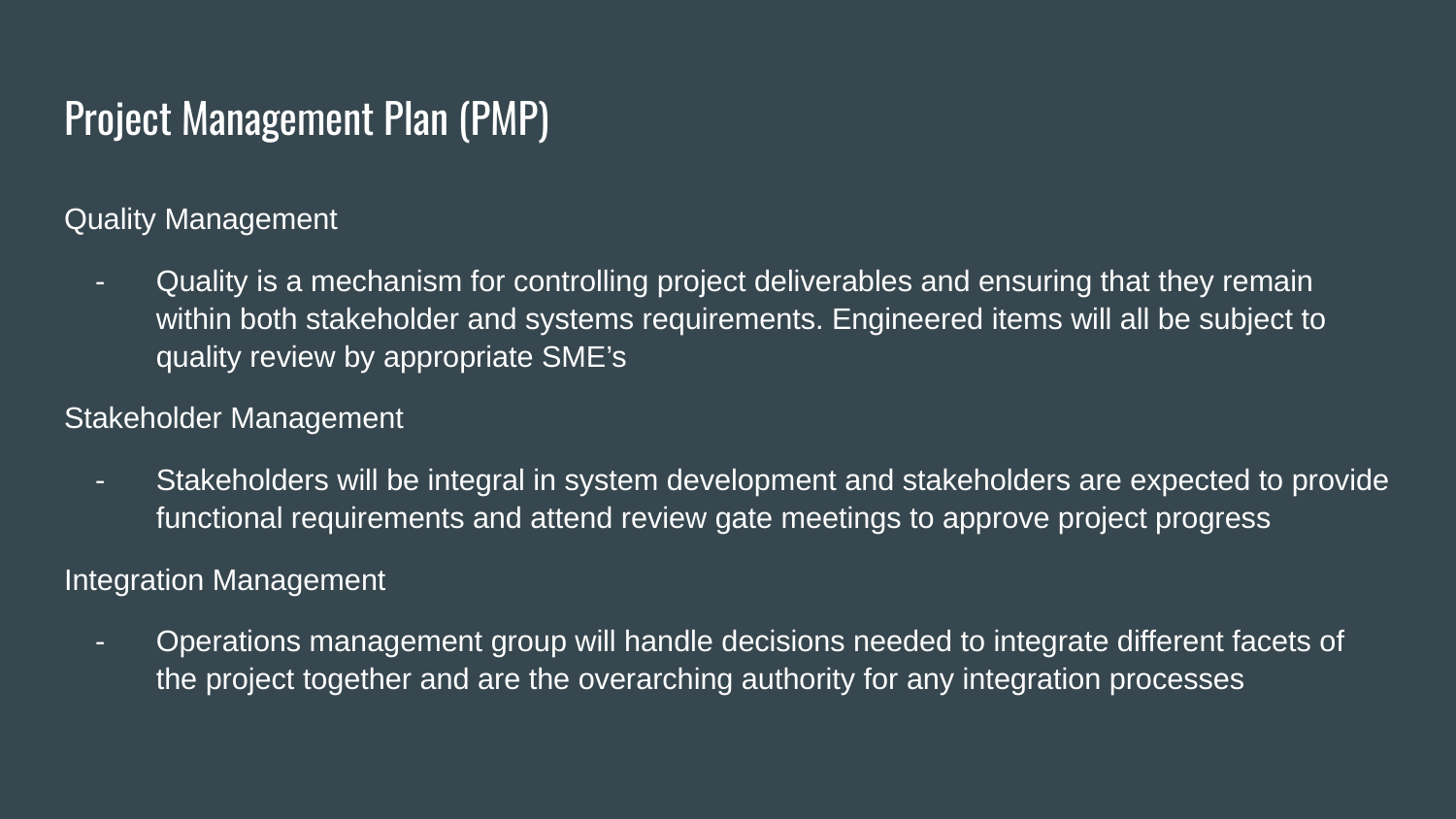

# Project Management Plan (PMP)
Quality Management
Quality is a mechanism for controlling project deliverables and ensuring that they remain within both stakeholder and systems requirements. Engineered items will all be subject to quality review by appropriate SME’s
Stakeholder Management
Stakeholders will be integral in system development and stakeholders are expected to provide functional requirements and attend review gate meetings to approve project progress
Integration Management
Operations management group will handle decisions needed to integrate different facets of the project together and are the overarching authority for any integration processes